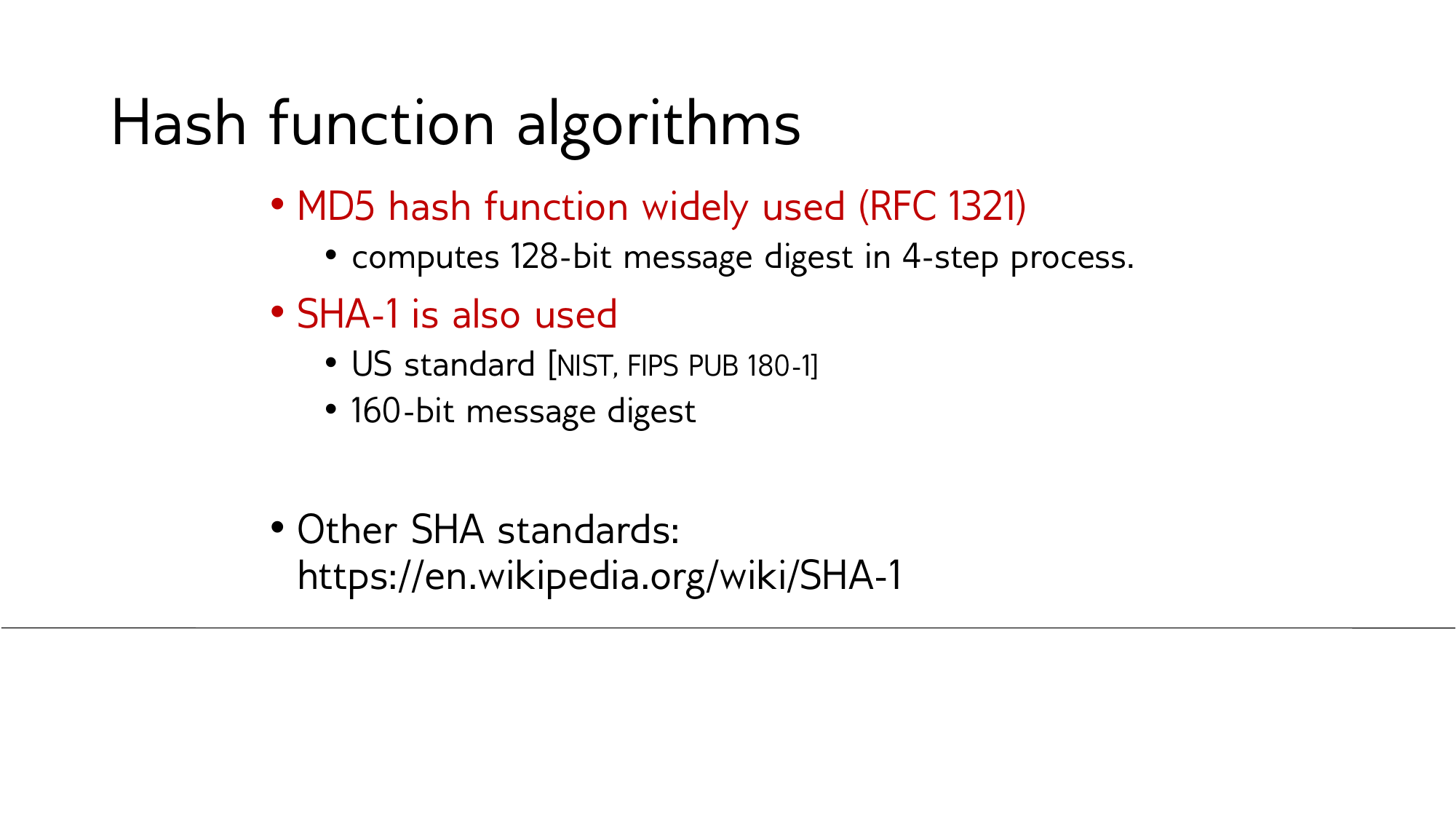

# Hash function algorithms
MD5 hash function widely used (RFC 1321)
computes 128-bit message digest in 4-step process.
SHA-1 is also used
US standard [NIST, FIPS PUB 180-1]
160-bit message digest

Other SHA standards: https://en.wikipedia.org/wiki/SHA-1